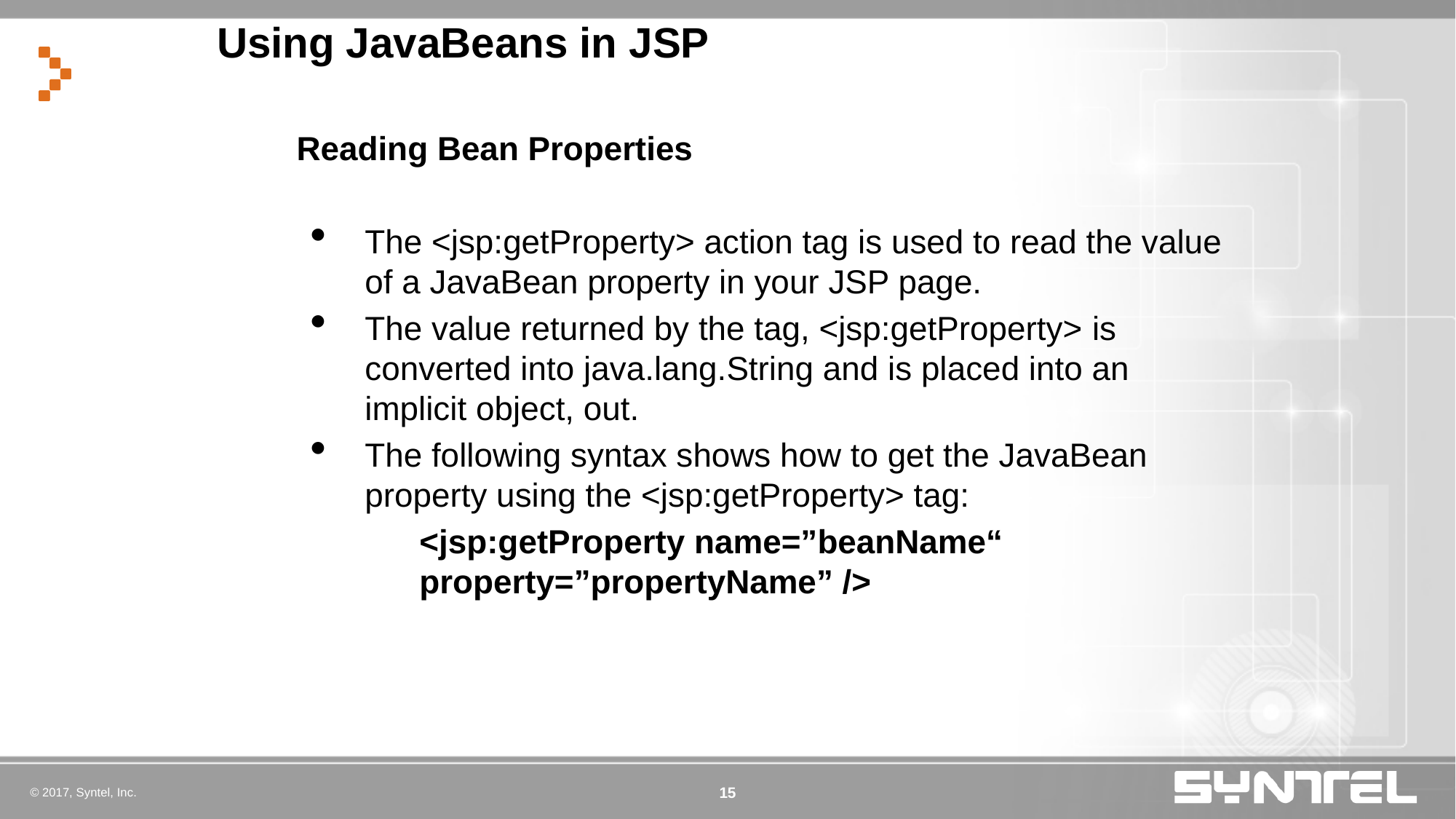

# Using JavaBeans in JSP
Reading Bean Properties

The <jsp:getProperty> action tag is used to read the value of a JavaBean property in your JSP page.
The value returned by the tag, <jsp:getProperty> is converted into java.lang.String and is placed into an implicit object, out.
The following syntax shows how to get the JavaBean property using the <jsp:getProperty> tag:
	<jsp:getProperty name=”beanName“ property=”propertyName” />